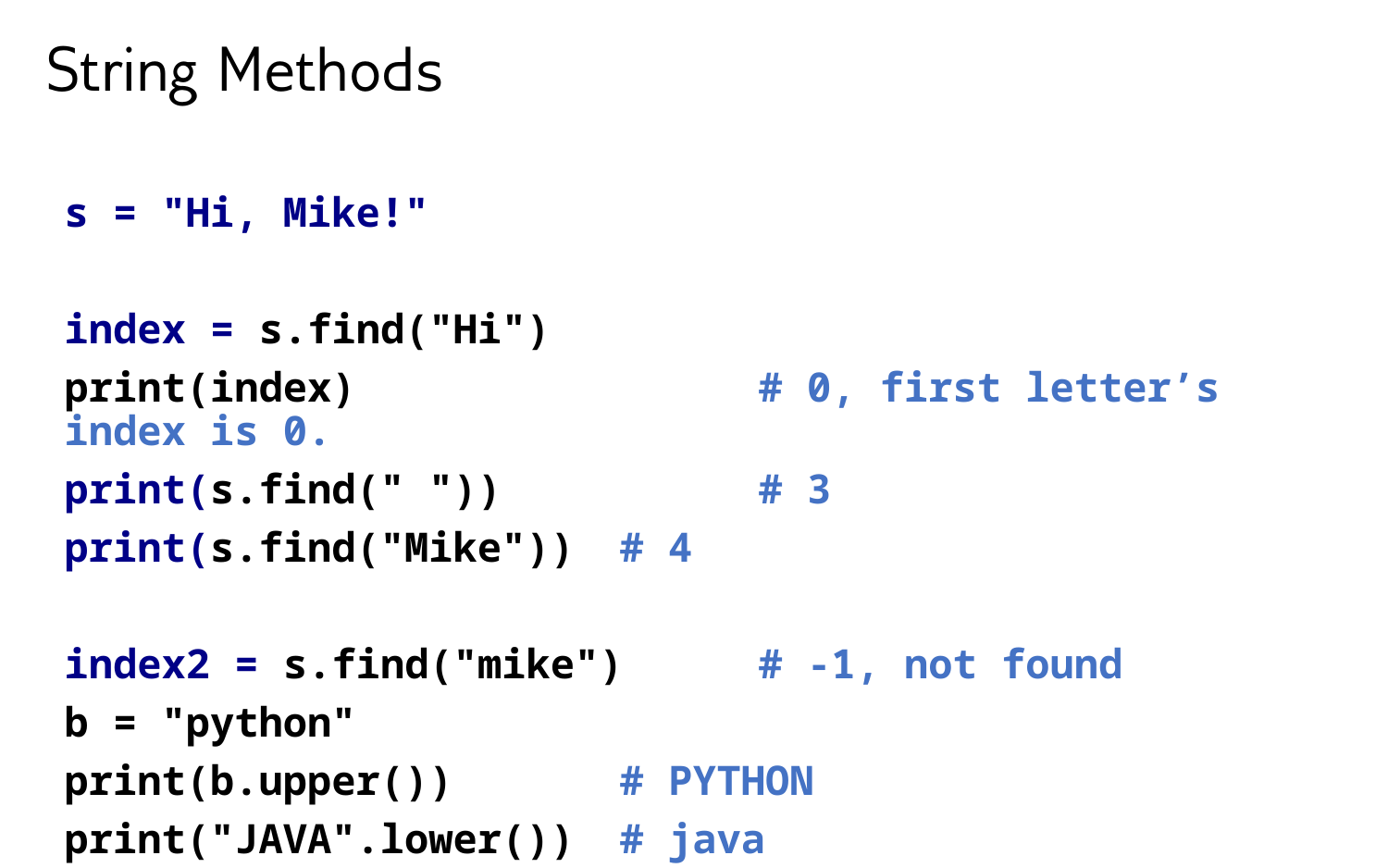

# String Methods

s = "Hi, Mike!"

index = s.find("Hi")
print(index)  			# 0, first letter’s index is 0.
print(s.find(" "))	 	# 3
print(s.find("Mike"))	# 4

index2 = s.find("mike") 	# -1, not found
b = "python"
print(b.upper())		# PYTHON
print("JAVA".lower())	# java